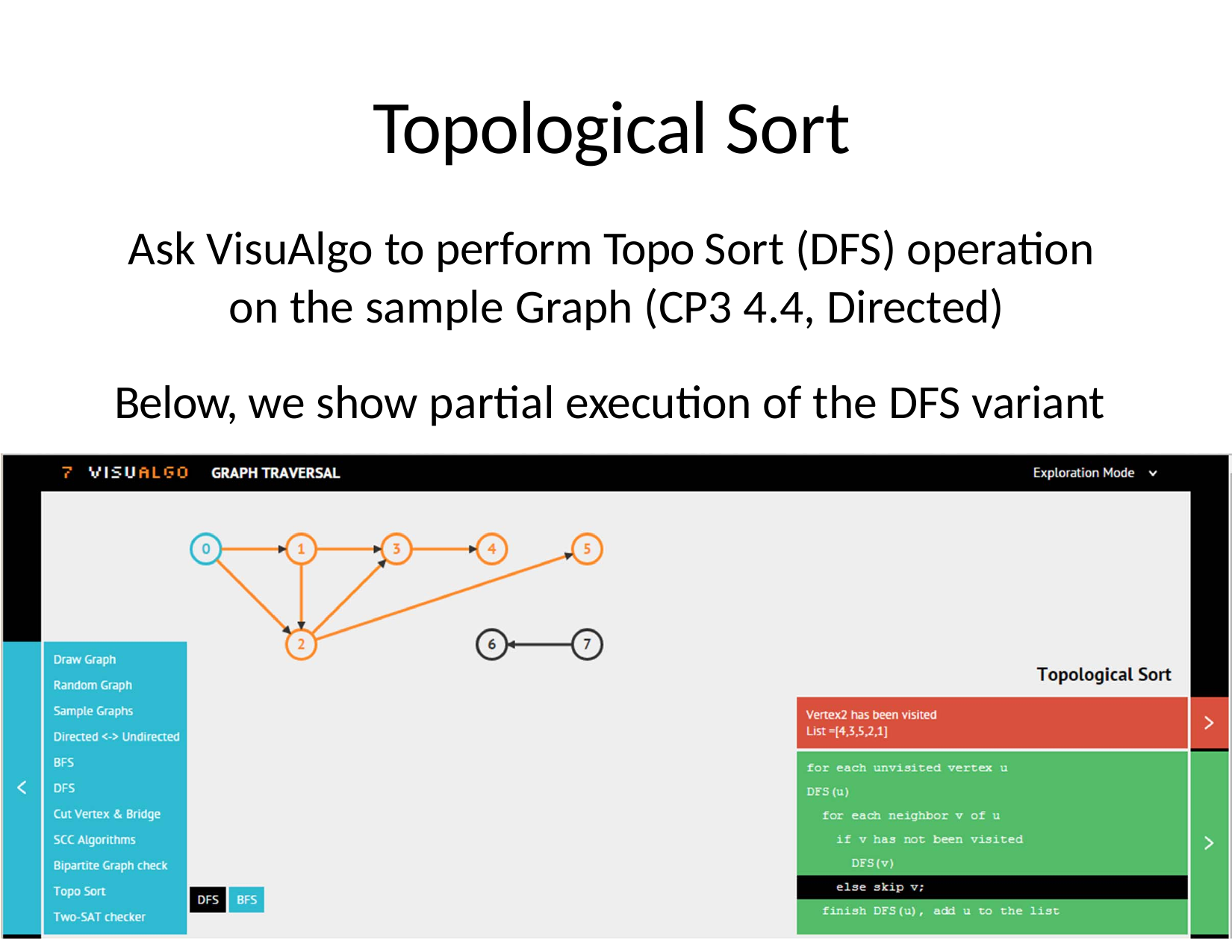

# Topological Sort
Ask VisuAlgo to perform Topo Sort (DFS) operation  on the sample Graph (CP3 4.4, Directed)
Below, we show partial execution of the DFS variant